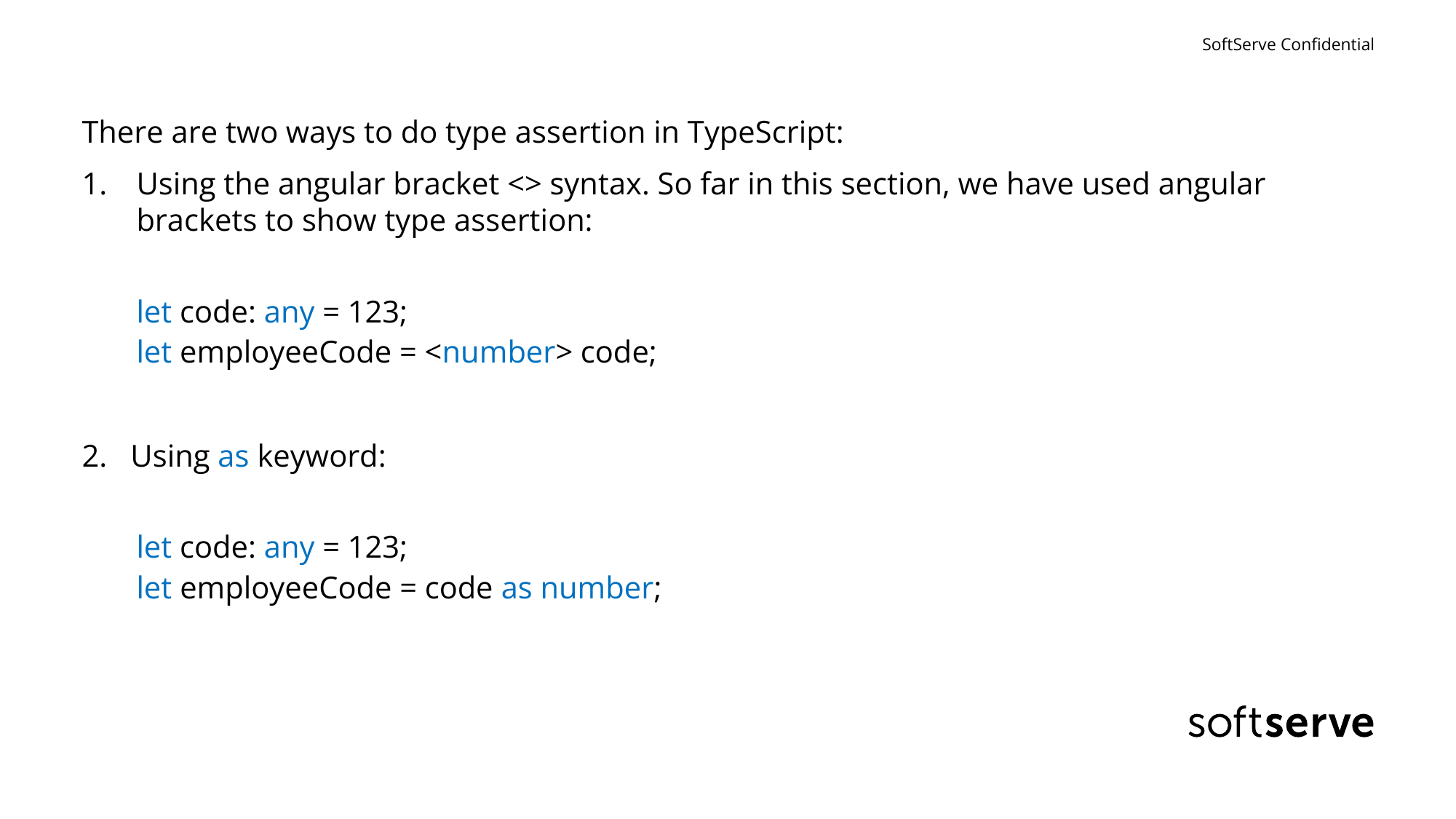

#
There are two ways to do type assertion in TypeScript:
Using the angular bracket <> syntax. So far in this section, we have used angular brackets to show type assertion:

let code: any = 123;
let employeeCode = <number> code;

2.   Using as keyword:

let code: any = 123;
let employeeCode = code as number;